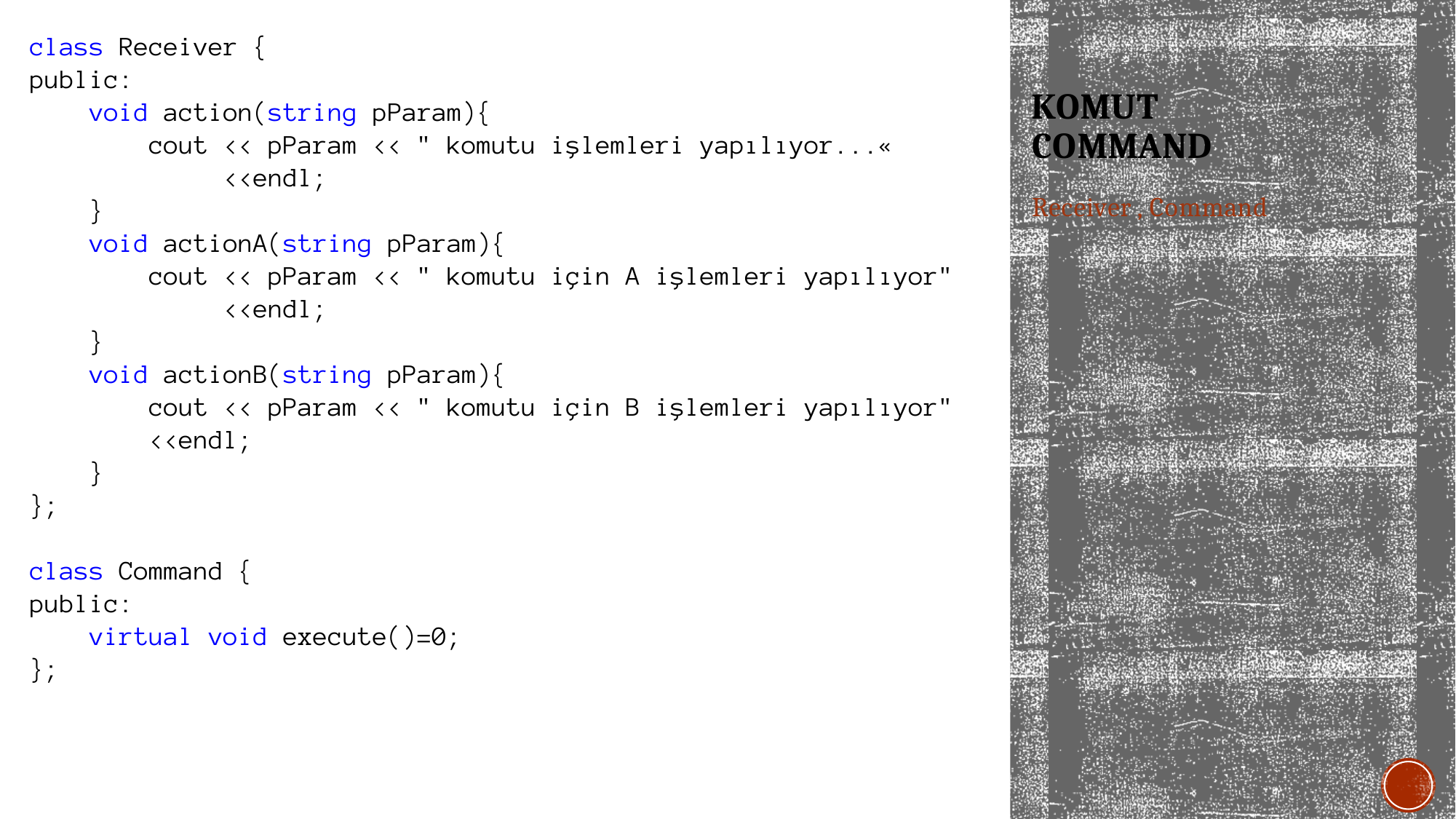

class Receiver {
public:
    void action(string pParam){
        cout << pParam << " komutu işlemleri yapılıyor...«
             <<endl;
    }
    void actionA(string pParam){
        cout << pParam << " komutu için A işlemleri yapılıyor"
             <<endl;
    }
    void actionB(string pParam){
        cout << pParam << " komutu için B işlemleri yapılıyor"
        <<endl;
    }
};

class Command {
public:
    virtual void execute()=0;
};

# Komut Command
Receiver , Command